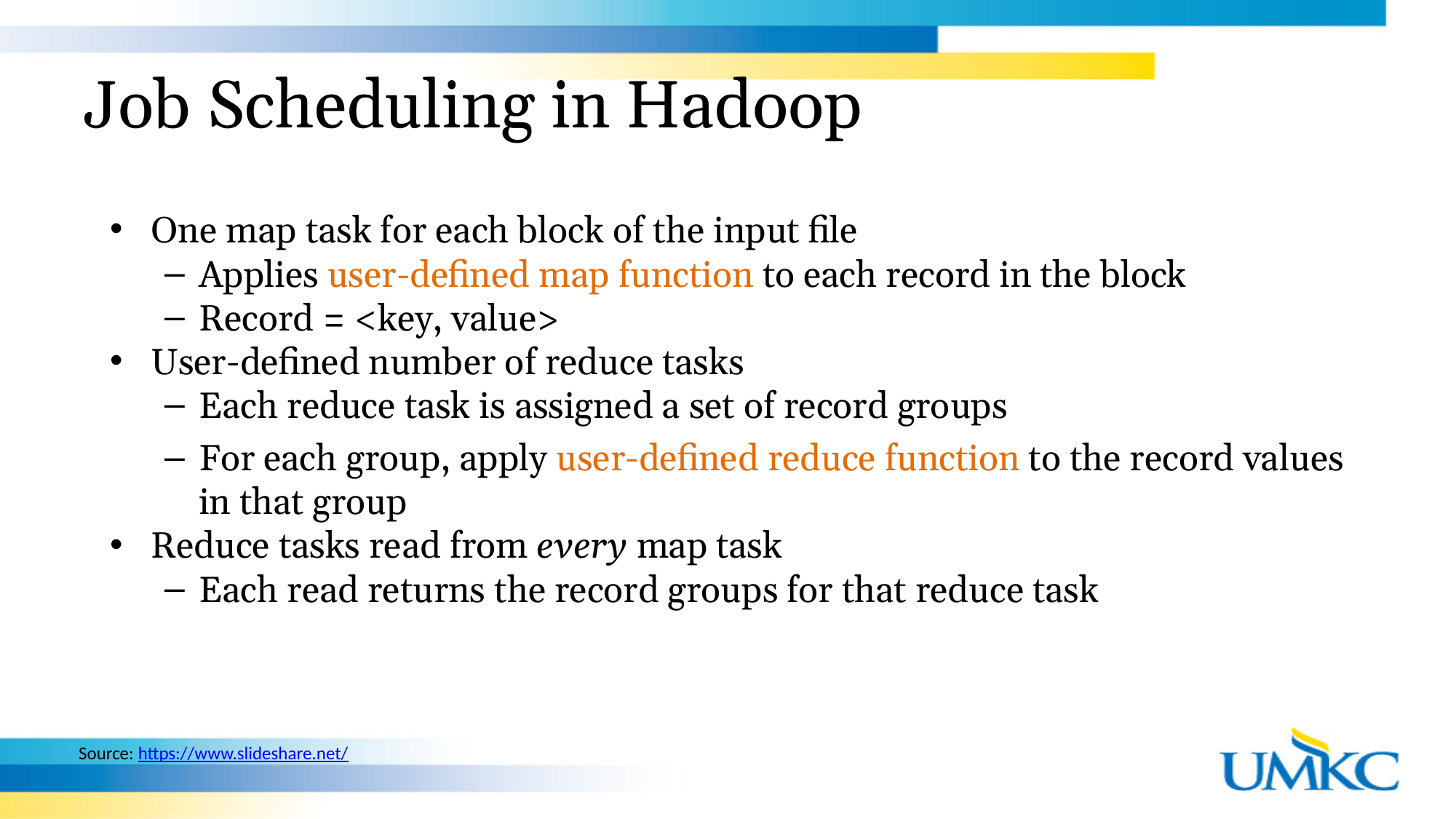

# Job Scheduling in Hadoop
One map task for each block of the input file
Applies user-defined map function to each record in the block
Record = <key, value>
User-defined number of reduce tasks
Each reduce task is assigned a set of record groups
For each group, apply user-defined reduce function to the record values in that group
Reduce tasks read from every map task
Each read returns the record groups for that reduce task
Source: https://www.slideshare.net/